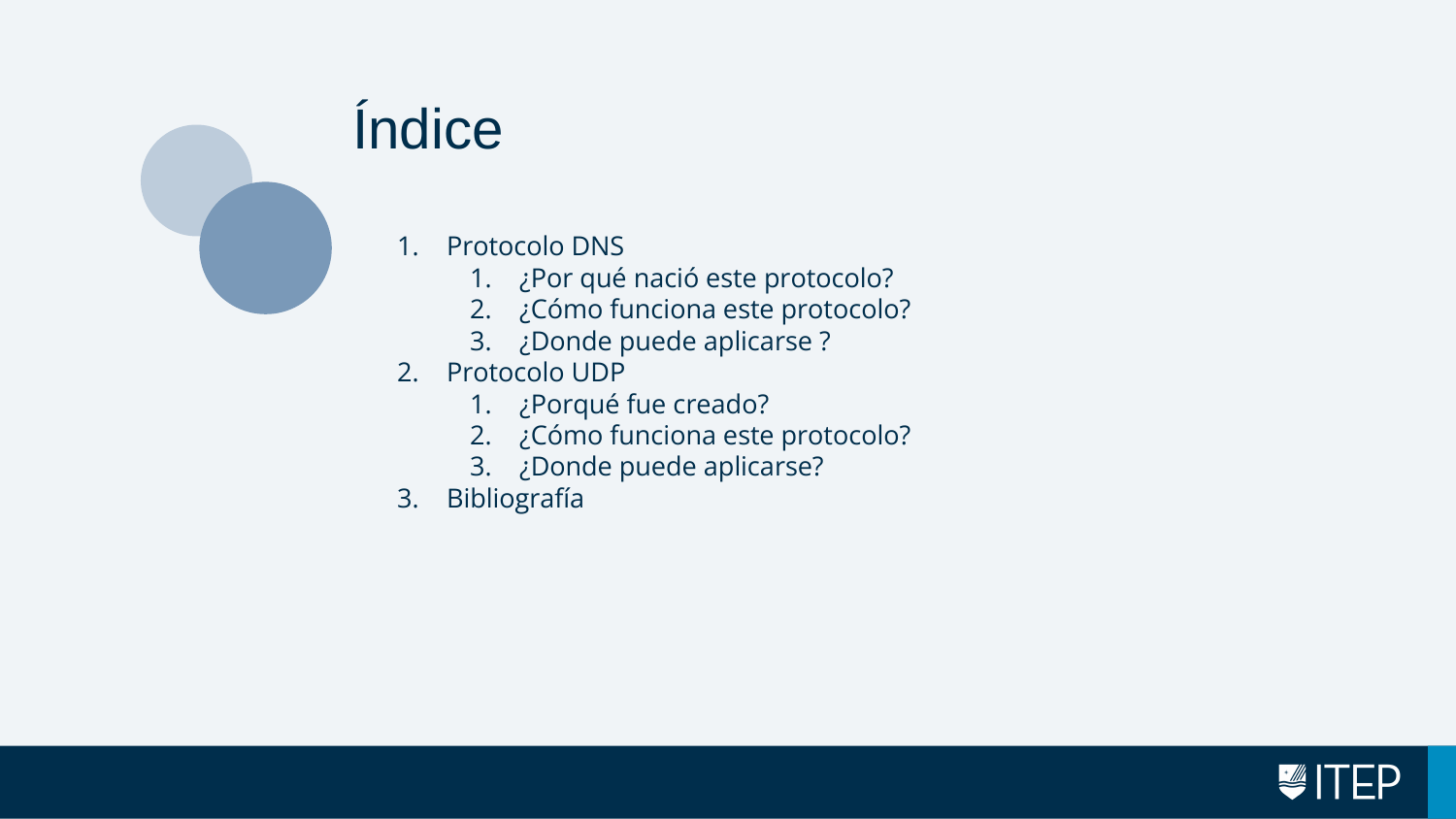

# Índice
Protocolo DNS
¿Por qué nació este protocolo?
¿Cómo funciona este protocolo?
¿Donde puede aplicarse ?
Protocolo UDP
¿Porqué fue creado?
¿Cómo funciona este protocolo?
¿Donde puede aplicarse?
Bibliografía